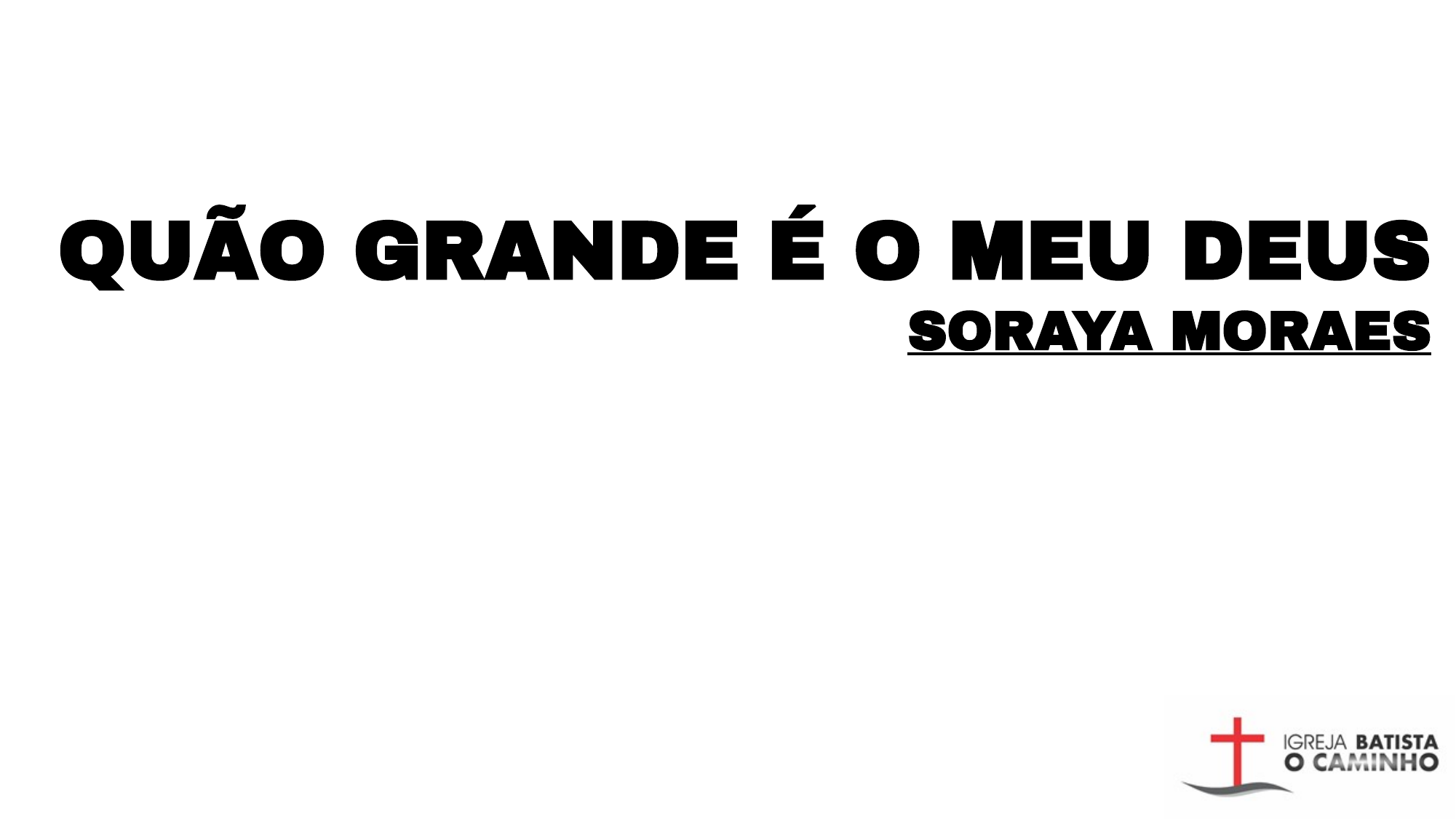

# QUÃO GRANDE É O MEU DEUS SORAYA MORAES